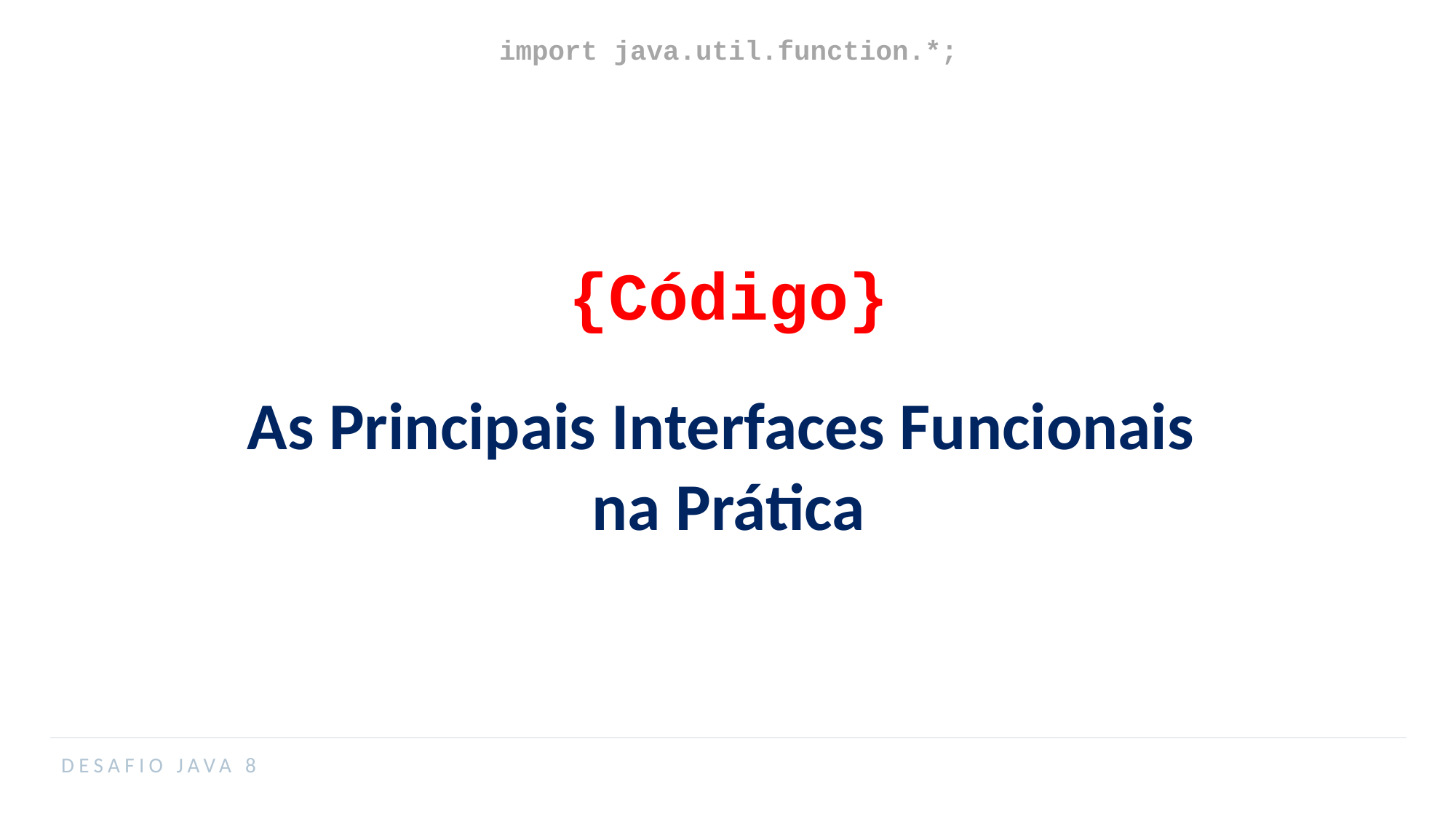

import java.util.function.*;
{Código}
As Principais Interfaces Funcionais
na Prática
DESAFIO JAVA 8